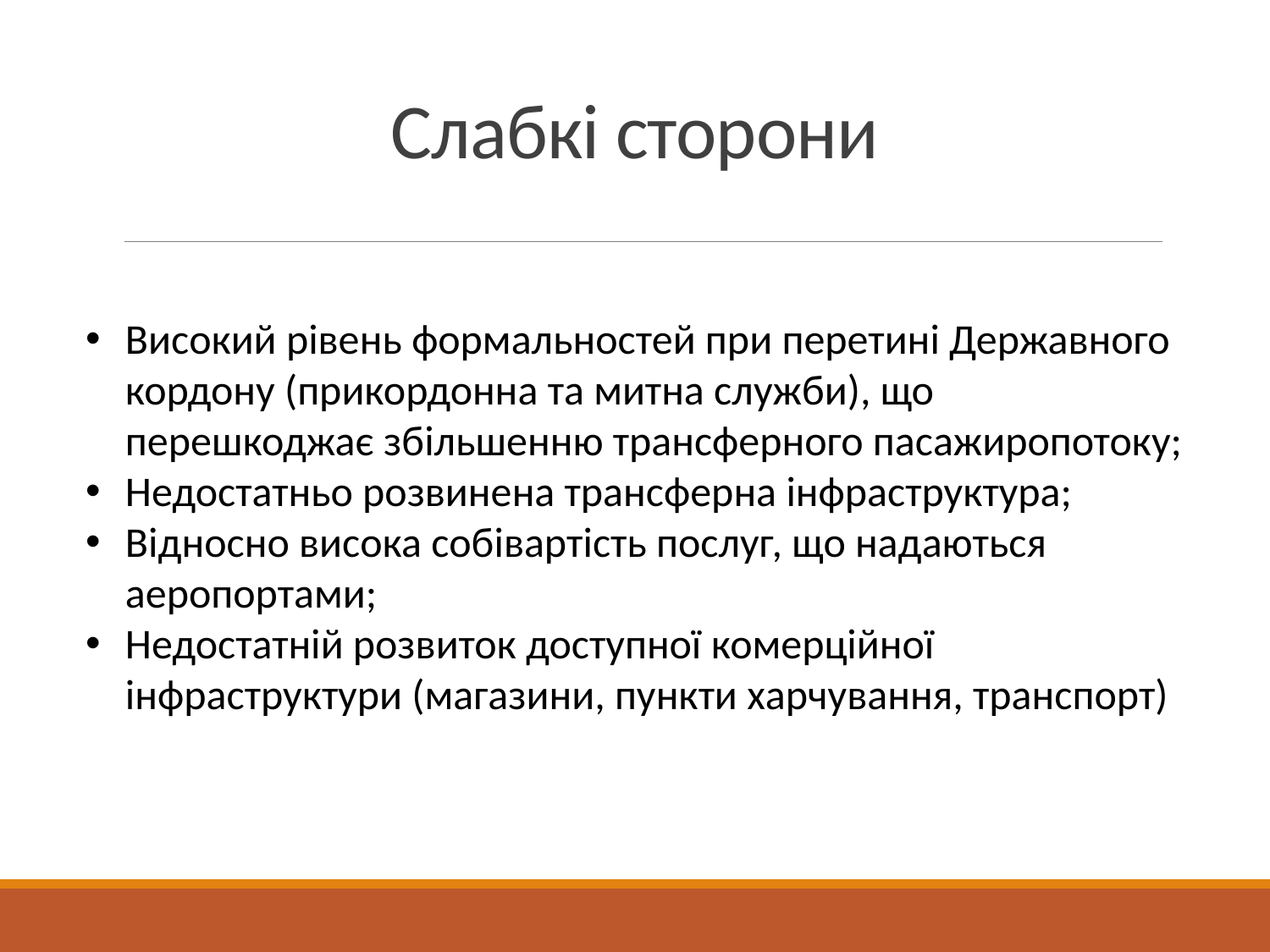

# Слабкі сторони
Високий рівень формальностей при перетині Державного кордону (прикордонна та митна служби), що перешкоджає збільшенню трансферного пасажиропотоку;
Недостатньо розвинена трансферна інфраструктура;
Відносно висока собівартість послуг, що надаються аеропортами;
Недостатній розвиток доступної комерційної інфраструктури (магазини, пункти харчування, транспорт)